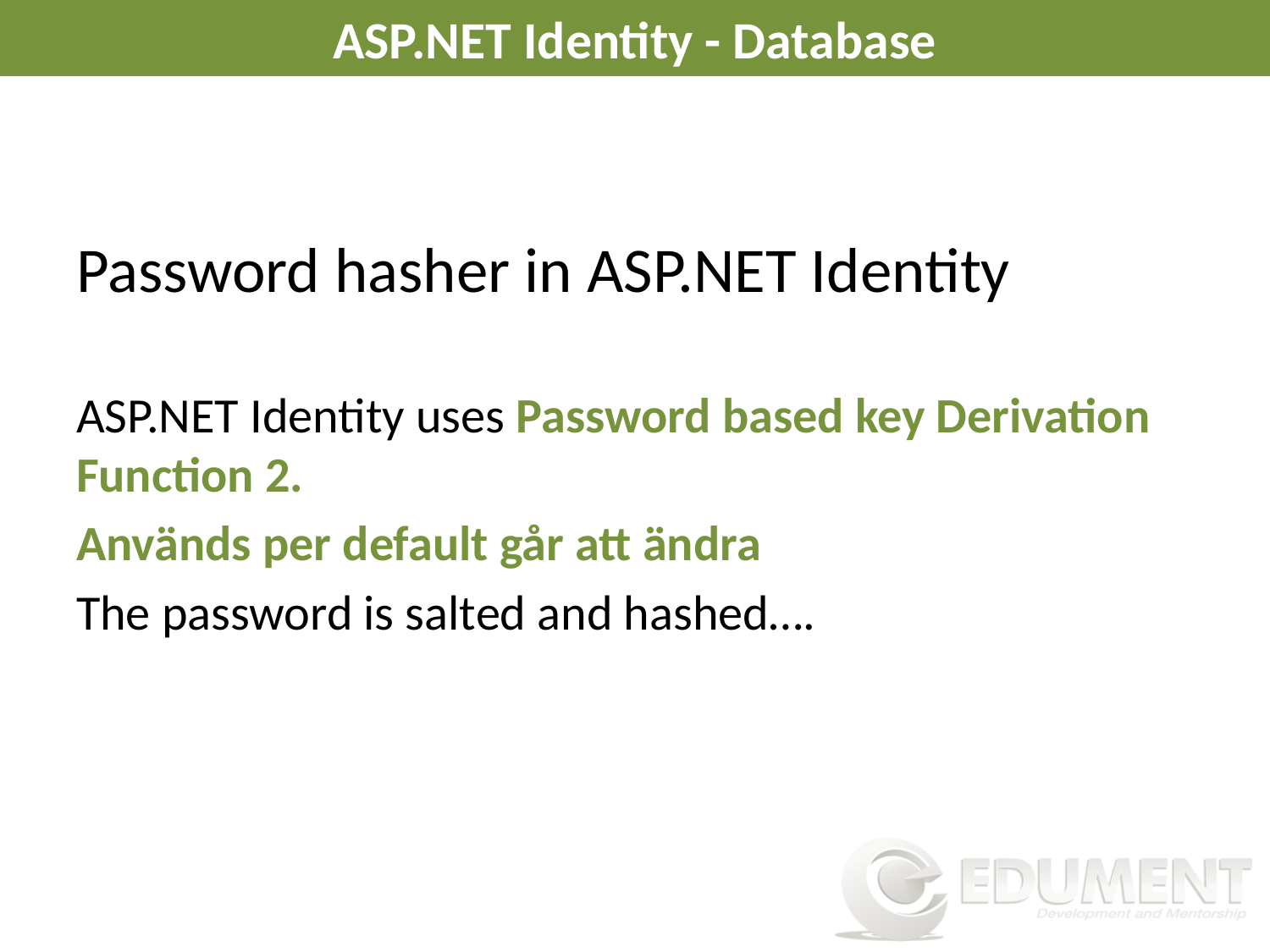

# ASP.NET Identity - Database
Password hasher in ASP.NET Identity

ASP.NET Identity uses Password based key Derivation Function 2.
Används per default går att ändra
The password is salted and hashed….